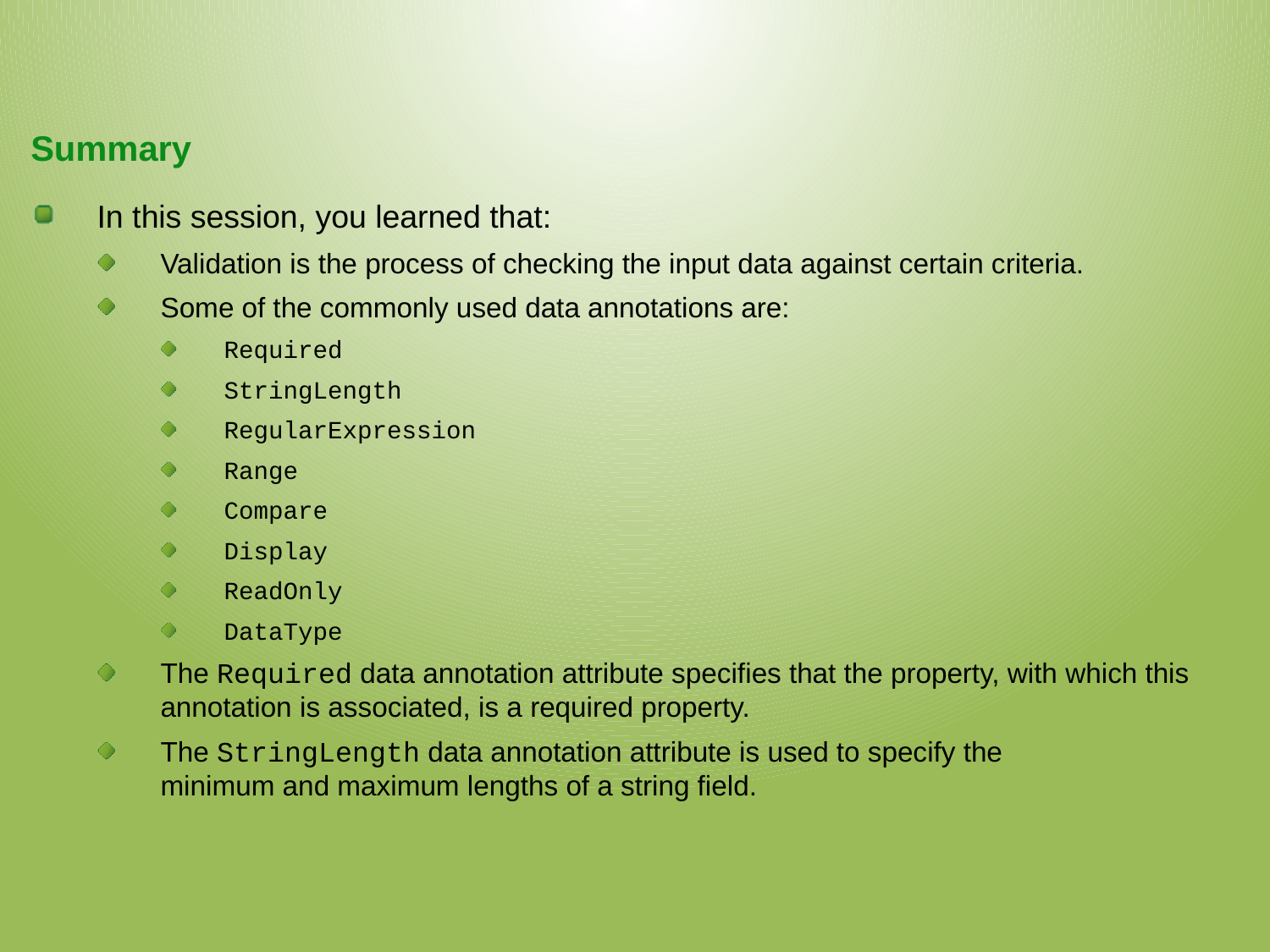

Summary
In this session, you learned that:
Validation is the process of checking the input data against certain criteria.
Some of the commonly used data annotations are:
Required
StringLength
RegularExpression
Range
Compare
Display
ReadOnly
DataType
The Required data annotation attribute specifies that the property, with which this annotation is associated, is a required property.
The StringLength data annotation attribute is used to specify the
minimum and maximum lengths of a string field.